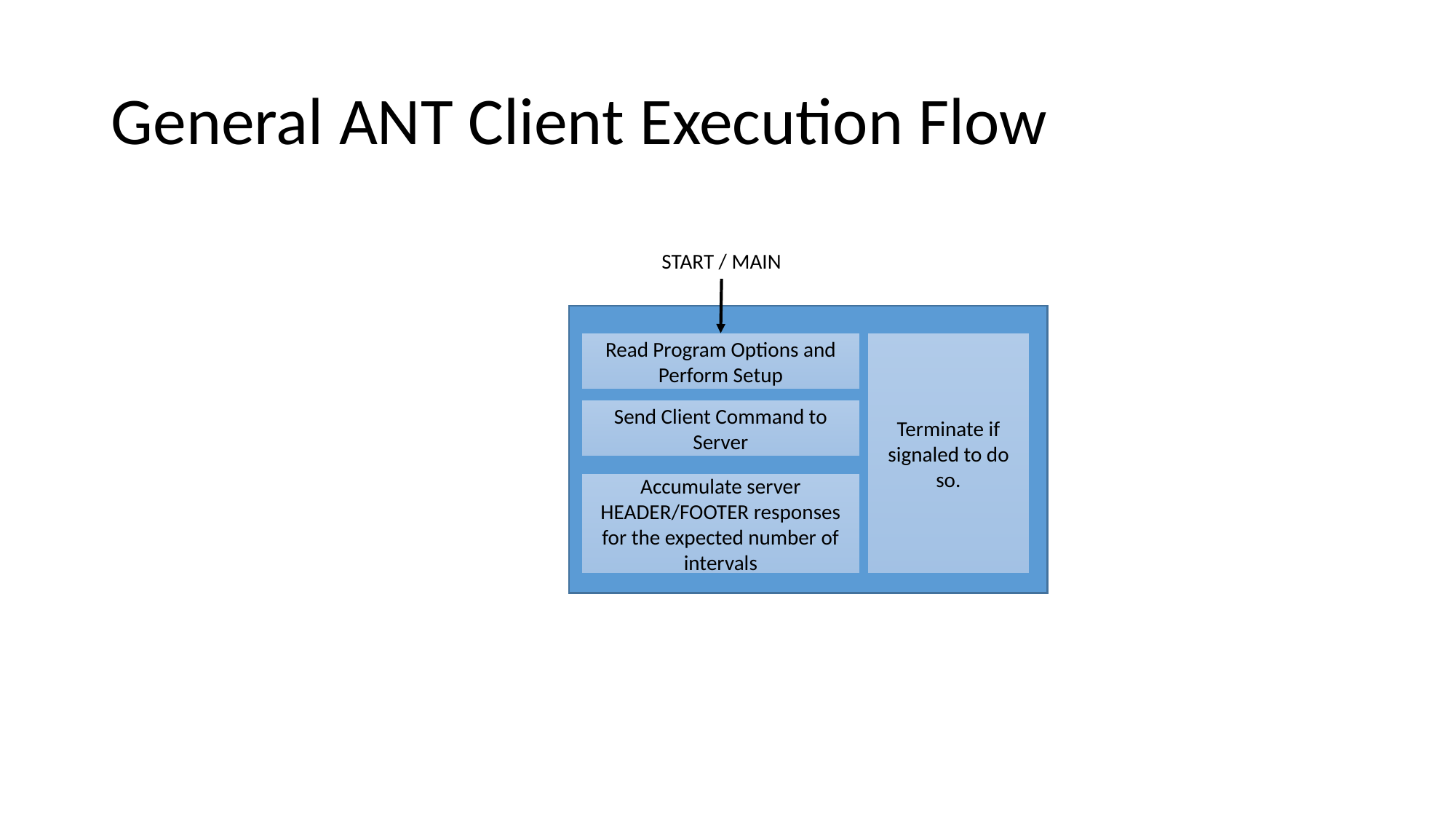

# General ANT Client Execution Flow
START / MAIN

Read Program Options and Perform Setup
Terminate if signaled to do so.
Send Client Command to Server
Accumulate server HEADER/FOOTER responses for the expected number of intervals